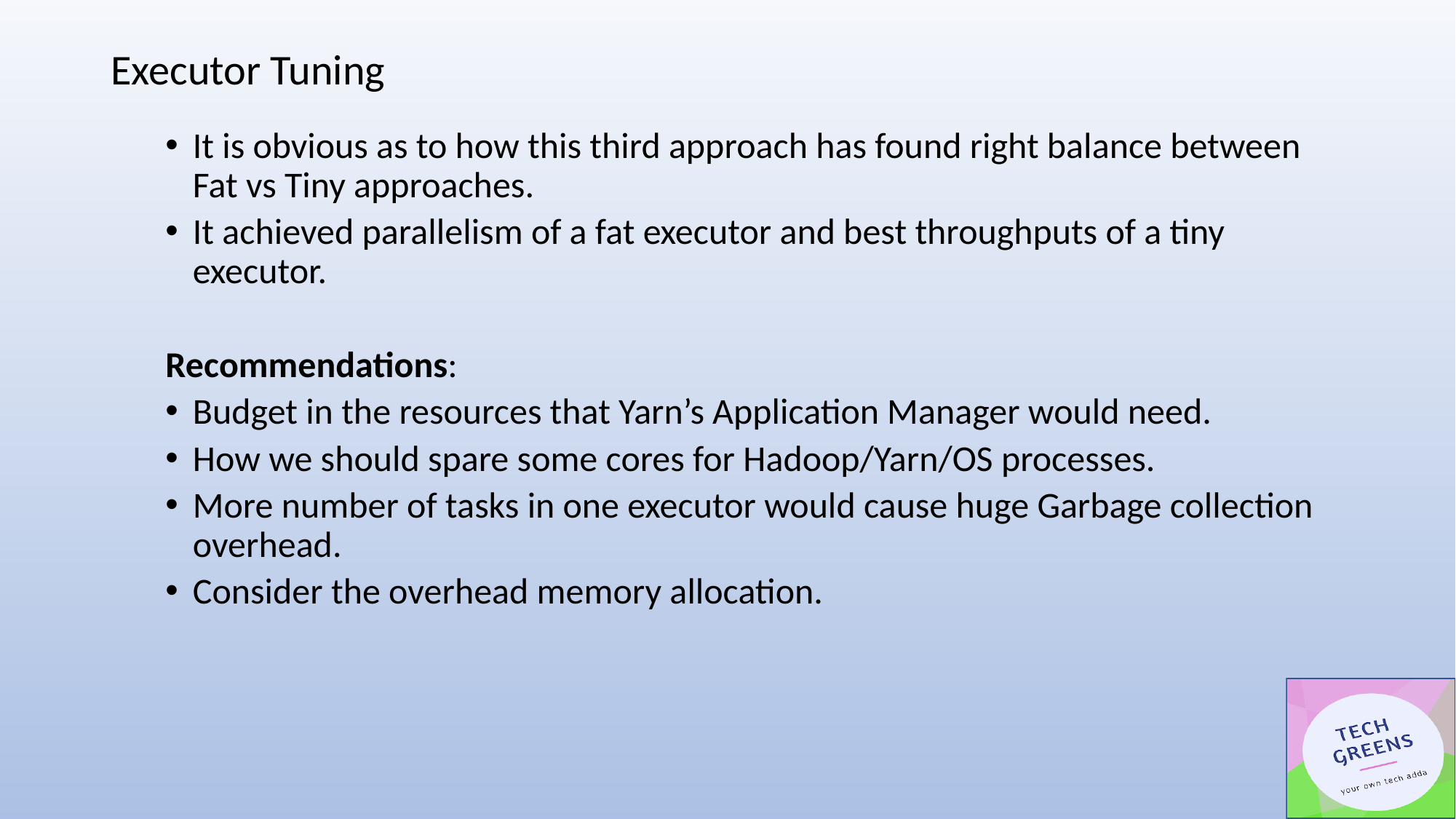

# Executor Tuning
It is obvious as to how this third approach has found right balance between Fat vs Tiny approaches.
It achieved parallelism of a fat executor and best throughputs of a tiny executor.

Recommendations:
Budget in the resources that Yarn’s Application Manager would need.
How we should spare some cores for Hadoop/Yarn/OS processes.
More number of tasks in one executor would cause huge Garbage collection overhead.
Consider the overhead memory allocation.